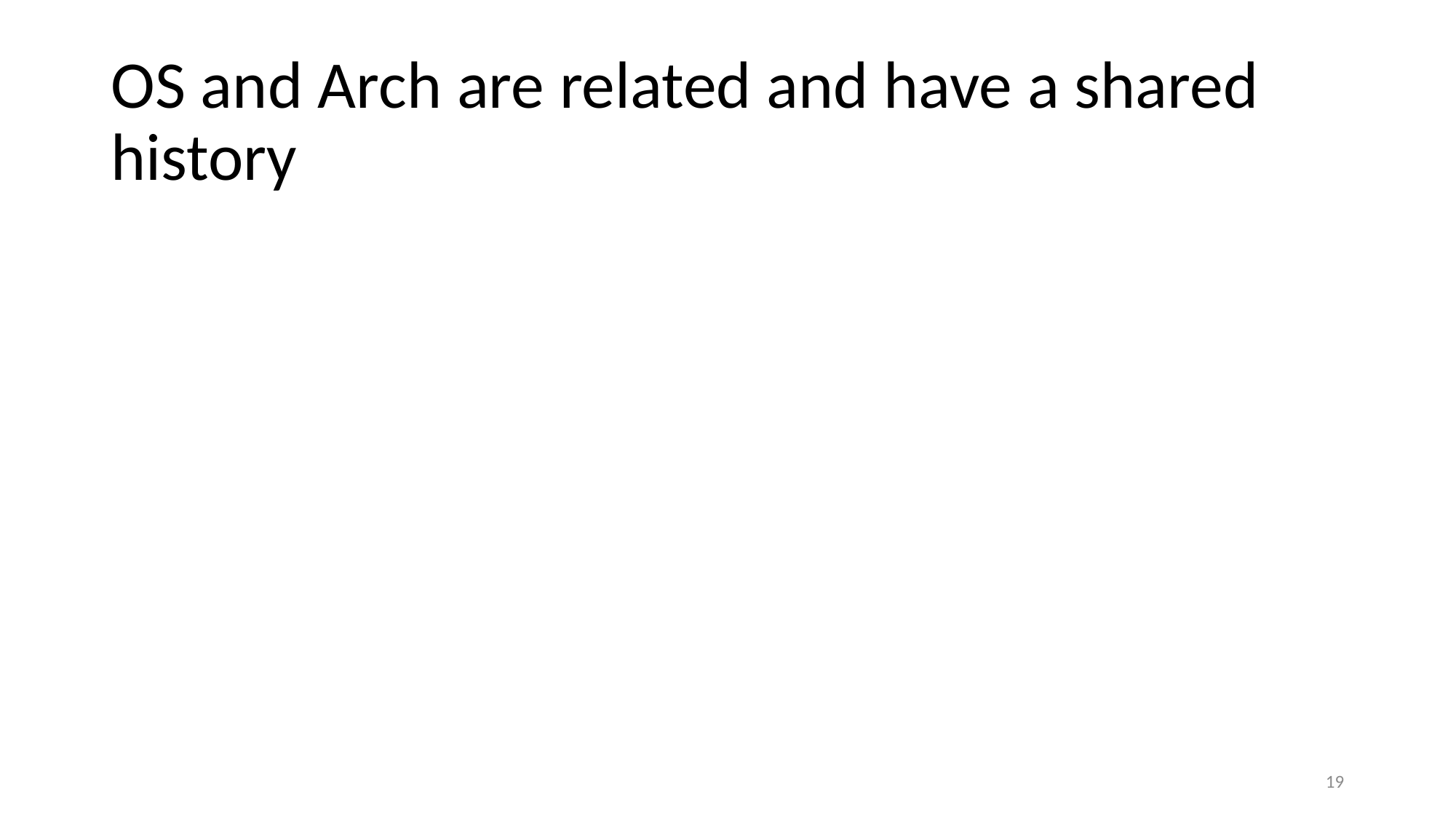

# OS and Arch are related and have a shared history

19